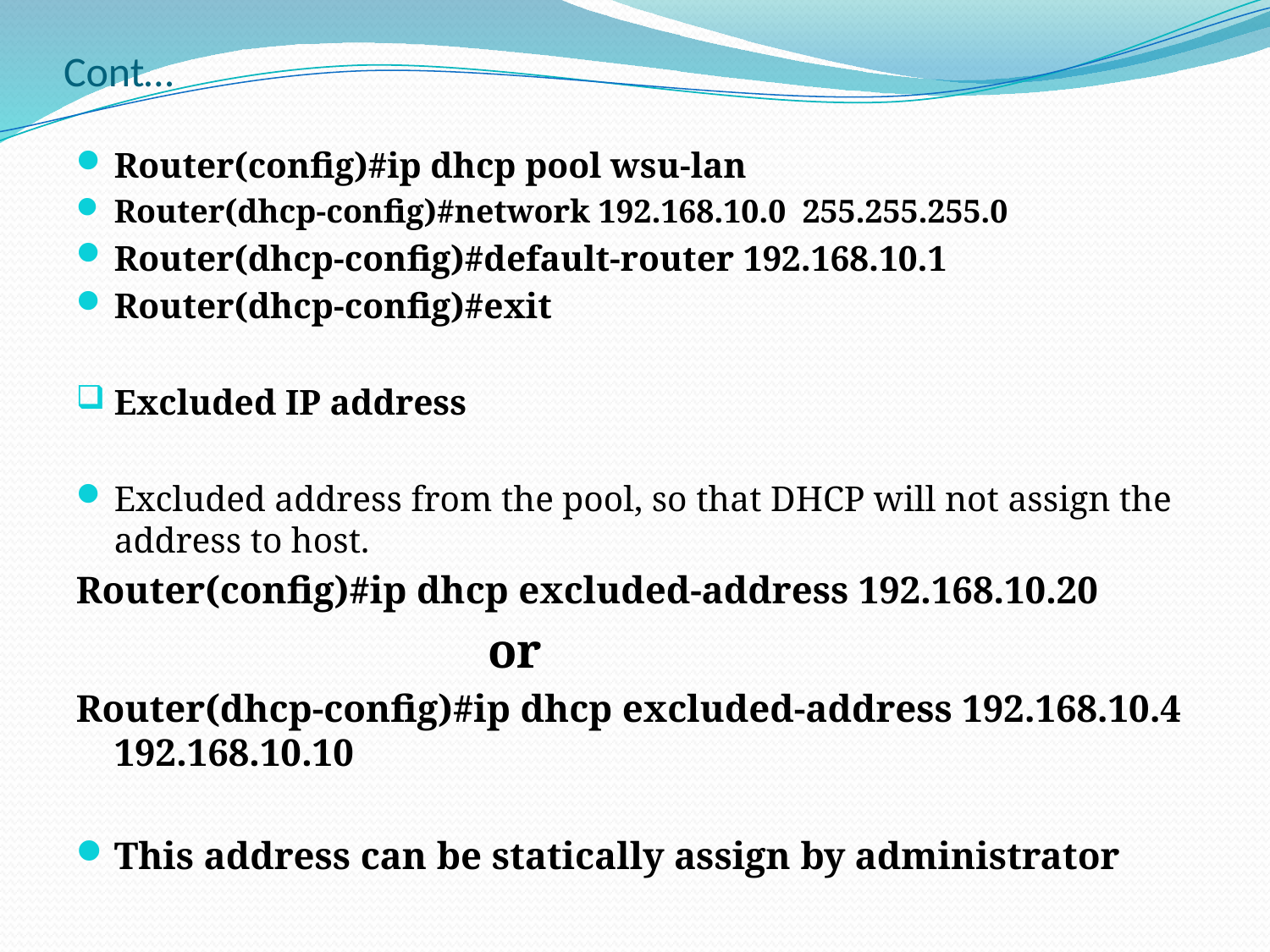

# Cont…
Router(config)#ip dhcp pool wsu-lan
Router(dhcp-config)#network 192.168.10.0  255.255.255.0
Router(dhcp-config)#default-router 192.168.10.1
Router(dhcp-config)#exit

Excluded IP address

Excluded address from the pool, so that DHCP will not assign the address to host.
Router(config)#ip dhcp excluded-address 192.168.10.20
                                 or
Router(dhcp-config)#ip dhcp excluded-address 192.168.10.4 192.168.10.10

This address can be statically assign by administrator